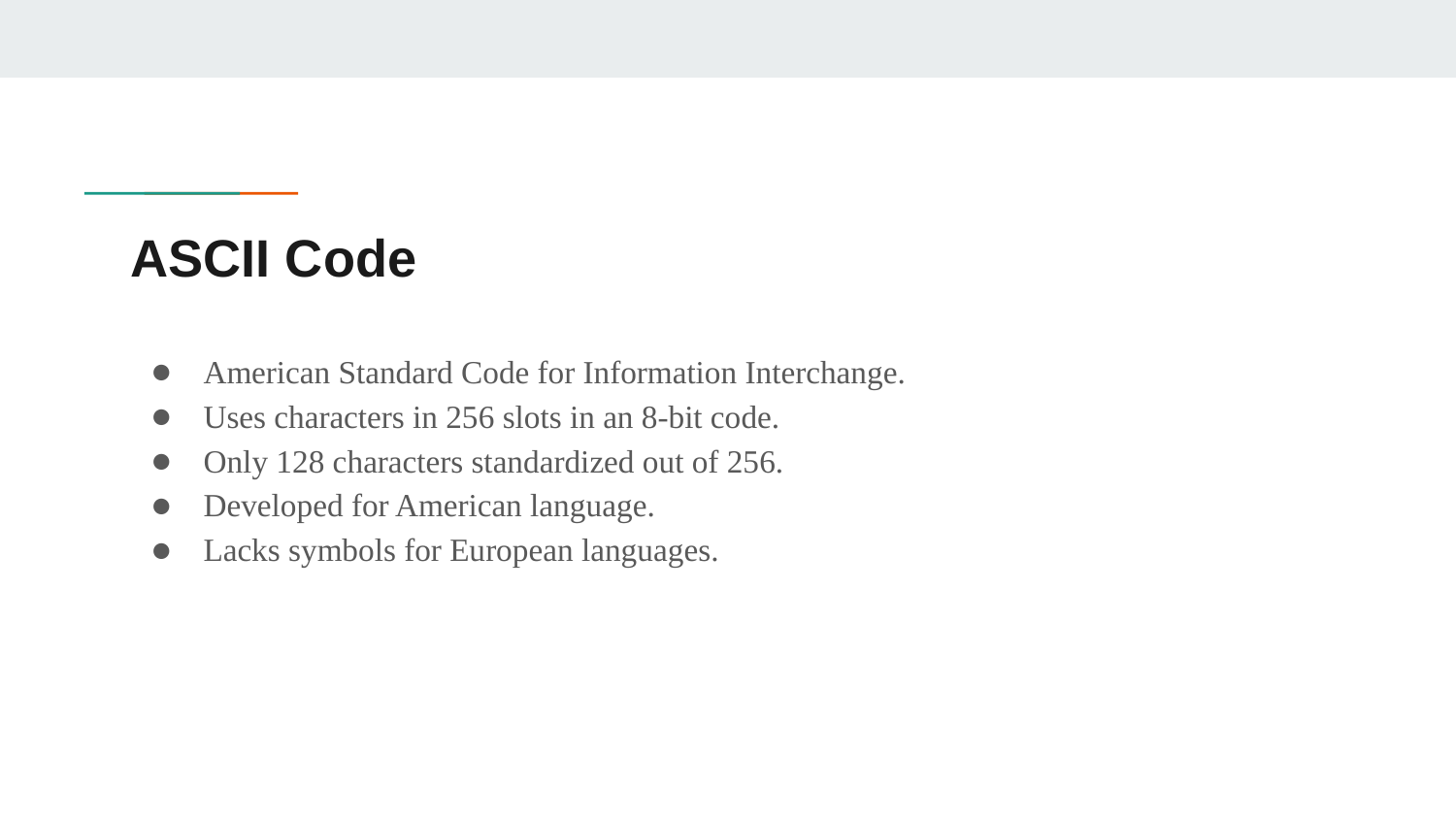

# ASCII Code
American Standard Code for Information Interchange.
Uses characters in 256 slots in an 8-bit code.
Only 128 characters standardized out of 256.
Developed for American language.
Lacks symbols for European languages.